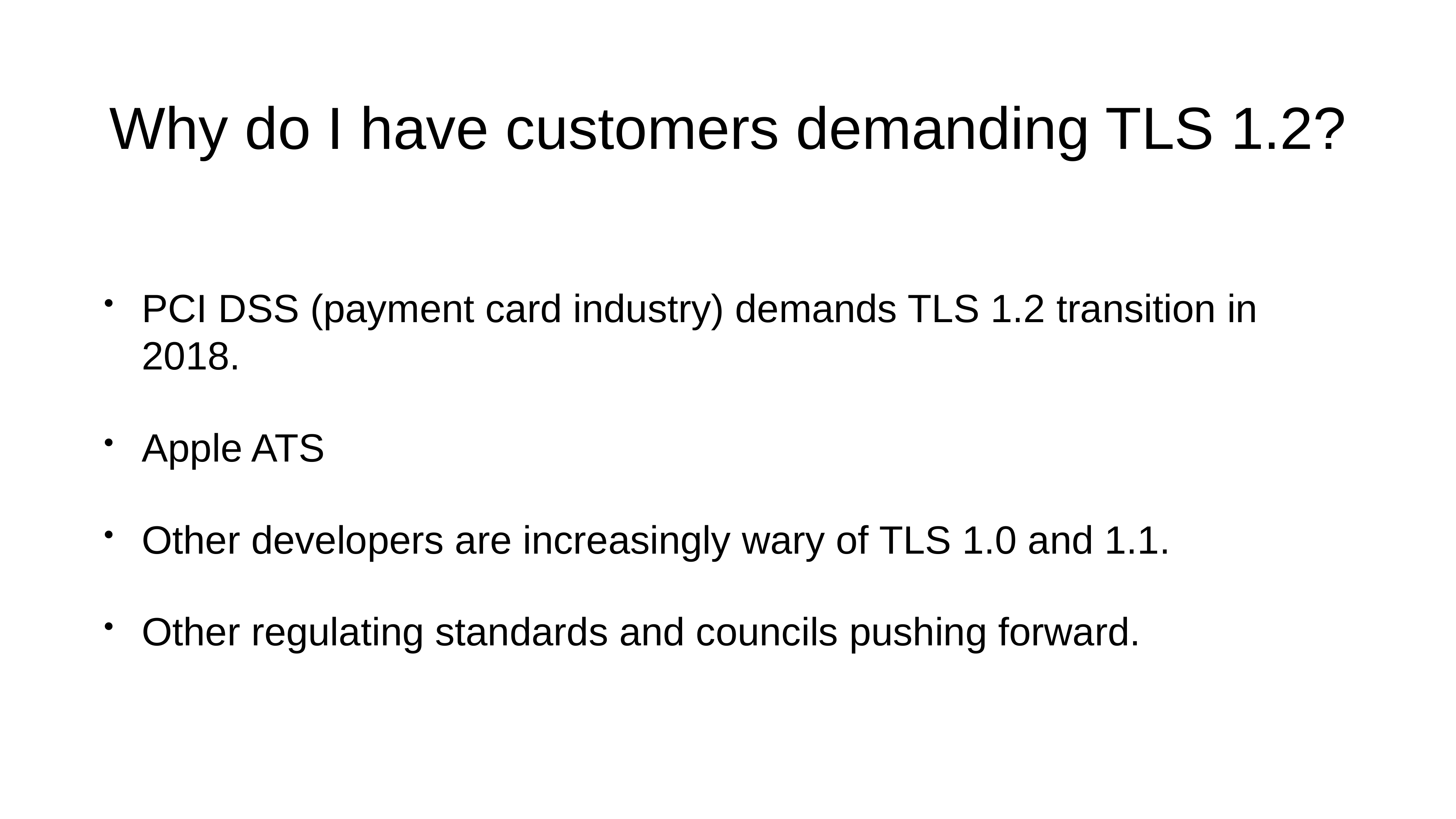

# Why do I have customers demanding TLS 1.2?
PCI DSS (payment card industry) demands TLS 1.2 transition in 2018.
Apple ATS
Other developers are increasingly wary of TLS 1.0 and 1.1.
Other regulating standards and councils pushing forward.